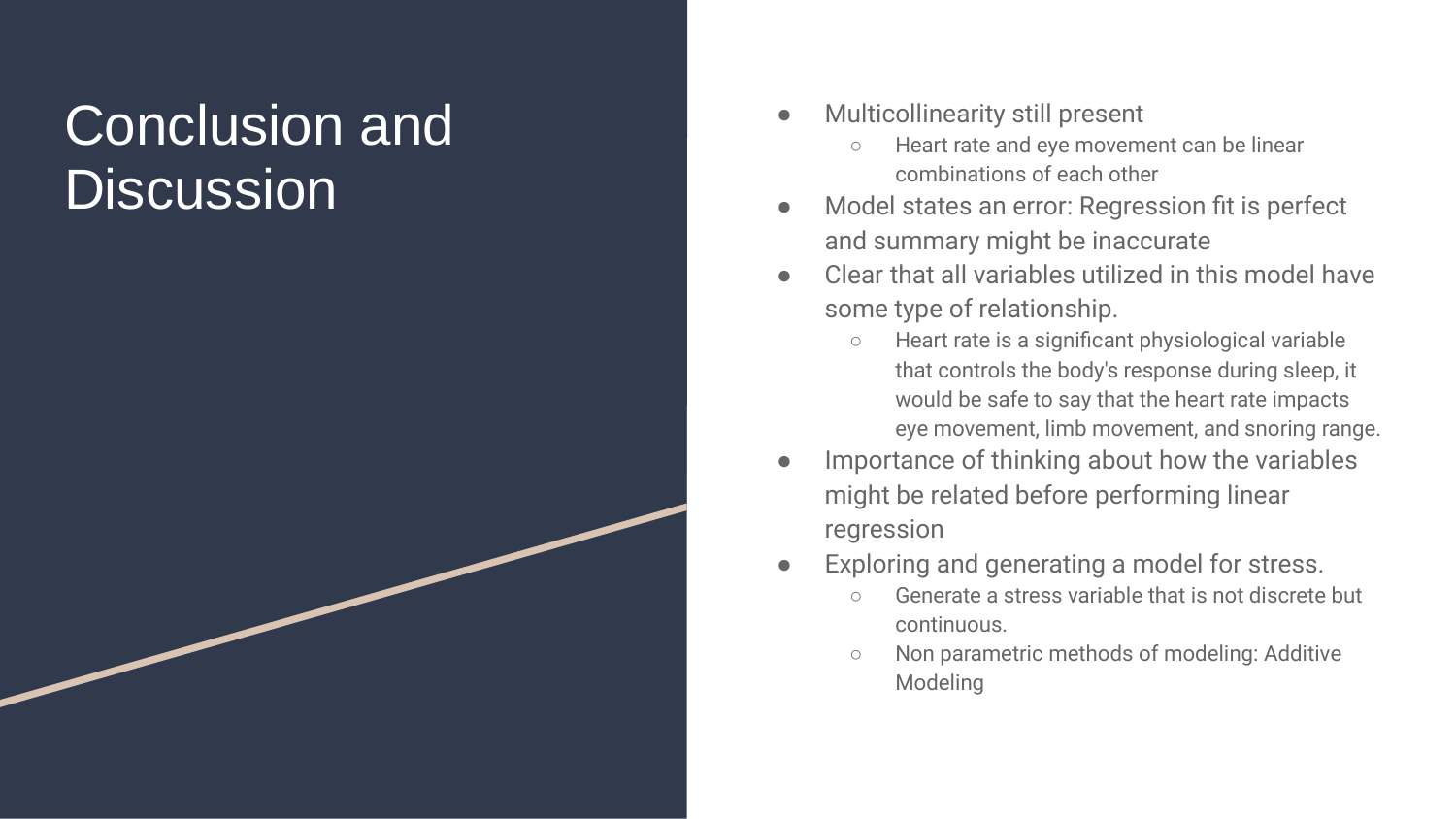

# Conclusion and Discussion
Multicollinearity still present
Heart rate and eye movement can be linear combinations of each other
Model states an error: Regression fit is perfect and summary might be inaccurate
Clear that all variables utilized in this model have some type of relationship.
Heart rate is a significant physiological variable that controls the body's response during sleep, it would be safe to say that the heart rate impacts eye movement, limb movement, and snoring range.
Importance of thinking about how the variables might be related before performing linear regression
Exploring and generating a model for stress.
Generate a stress variable that is not discrete but continuous.
Non parametric methods of modeling: Additive Modeling